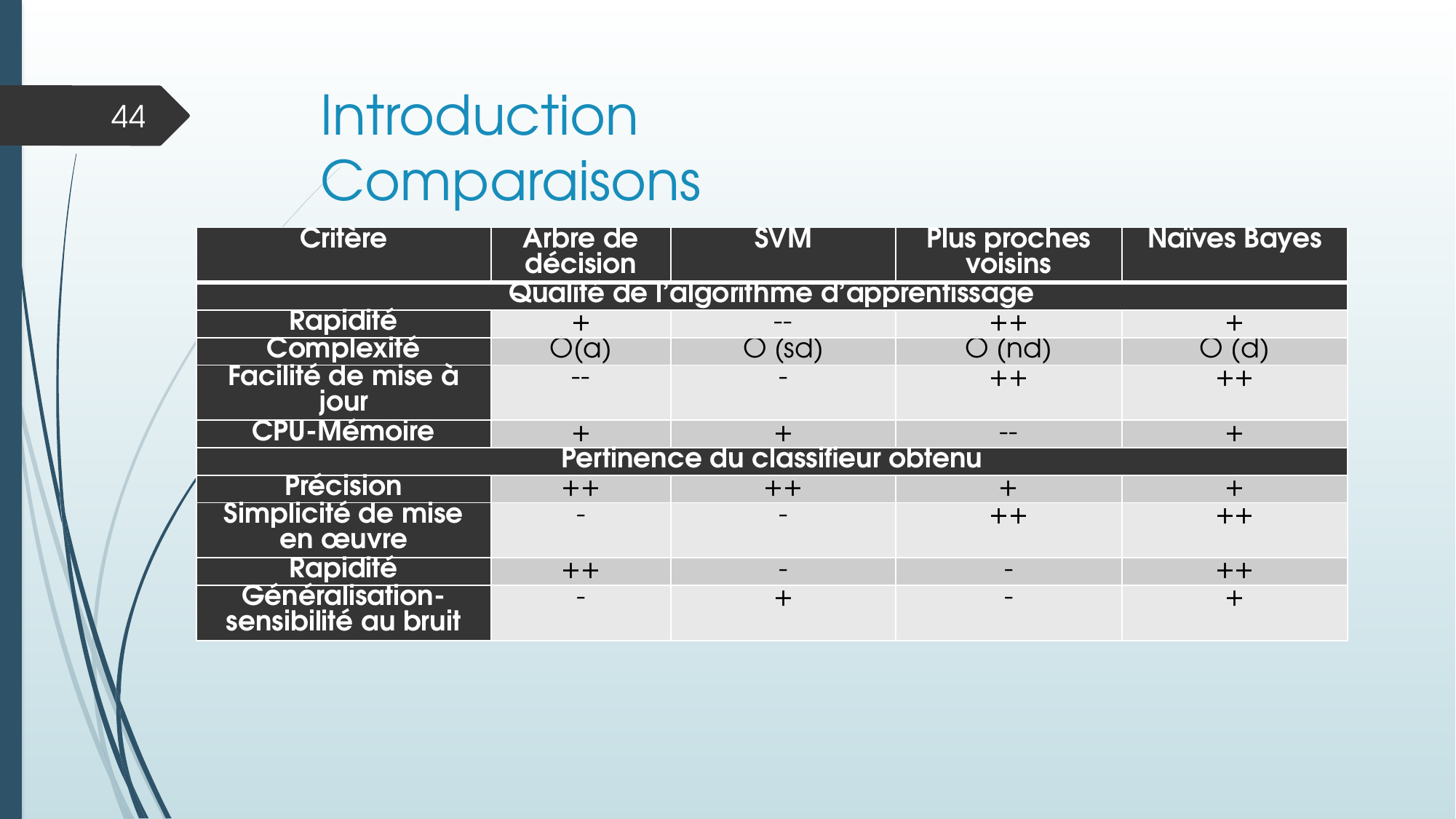

# Introduction Comparaisons
44
| Critère | Arbre de décision | SVM | Plus proches voisins | Naïves Bayes |
| --- | --- | --- | --- | --- |
| Qualité de l’algorithme d’apprentissage |  |  |  |  |
| Rapidité | + | -- | ++ | + |
| Complexité | O(a) | O (sd) | O (nd) | O (d) |
| Facilité de mise à jour | -- | - | ++ | ++ |
| CPU-Mémoire | + | + | -- | + |
| Pertinence du classifieur obtenu |  |  |  |  |
| Précision | ++ | ++ | + | + |
| Simplicité de mise en œuvre | - | - | ++ | ++ |
| Rapidité | ++ | - | - | ++ |
| Généralisation-sensibilité au bruit | - | + | - | + |